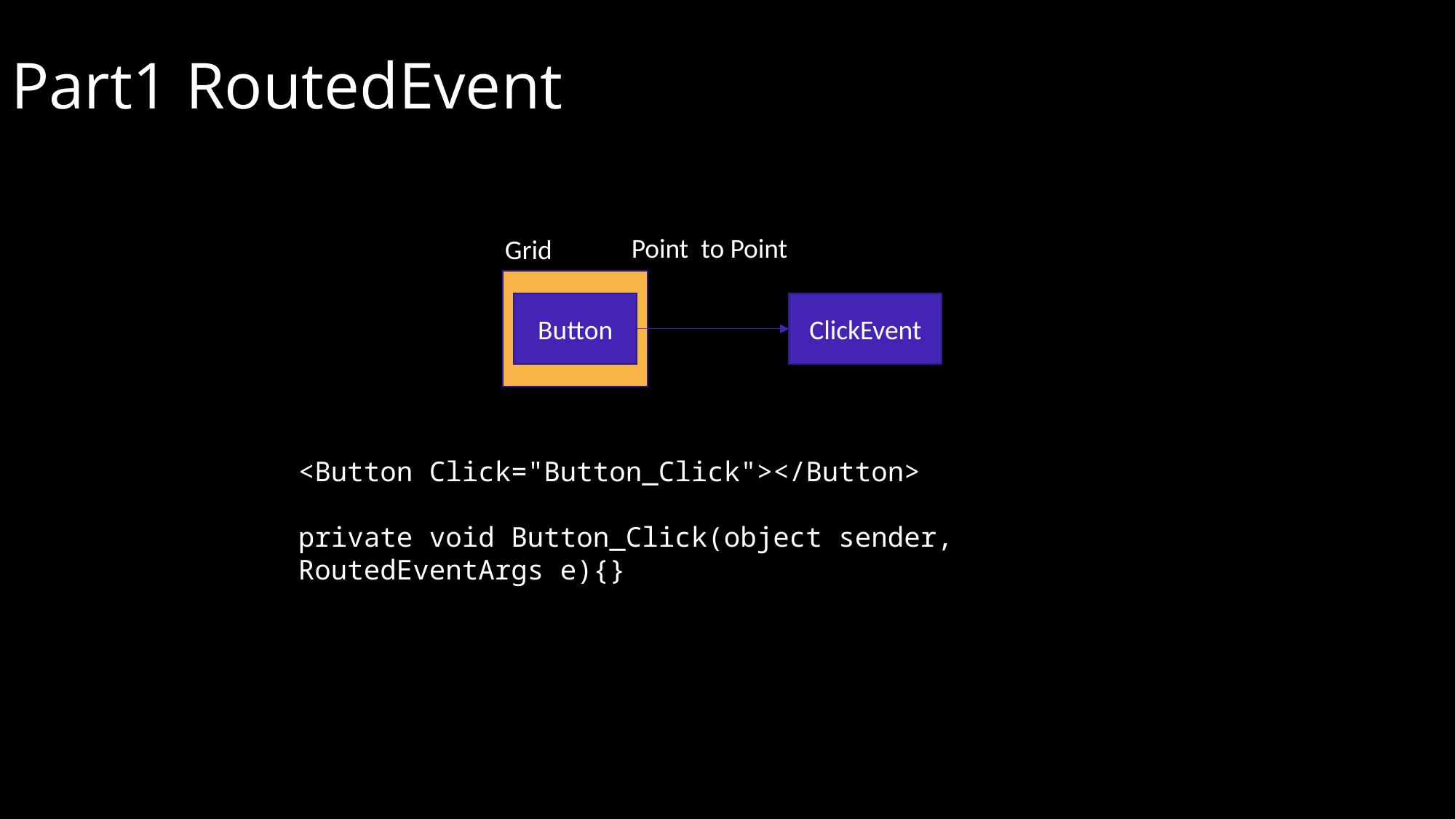

# Part1 RoutedEvent
Point  to Point
Grid

Button
ClickEvent
<Button Click="Button_Click"></Button>

private void Button_Click(object sender, RoutedEventArgs e){}